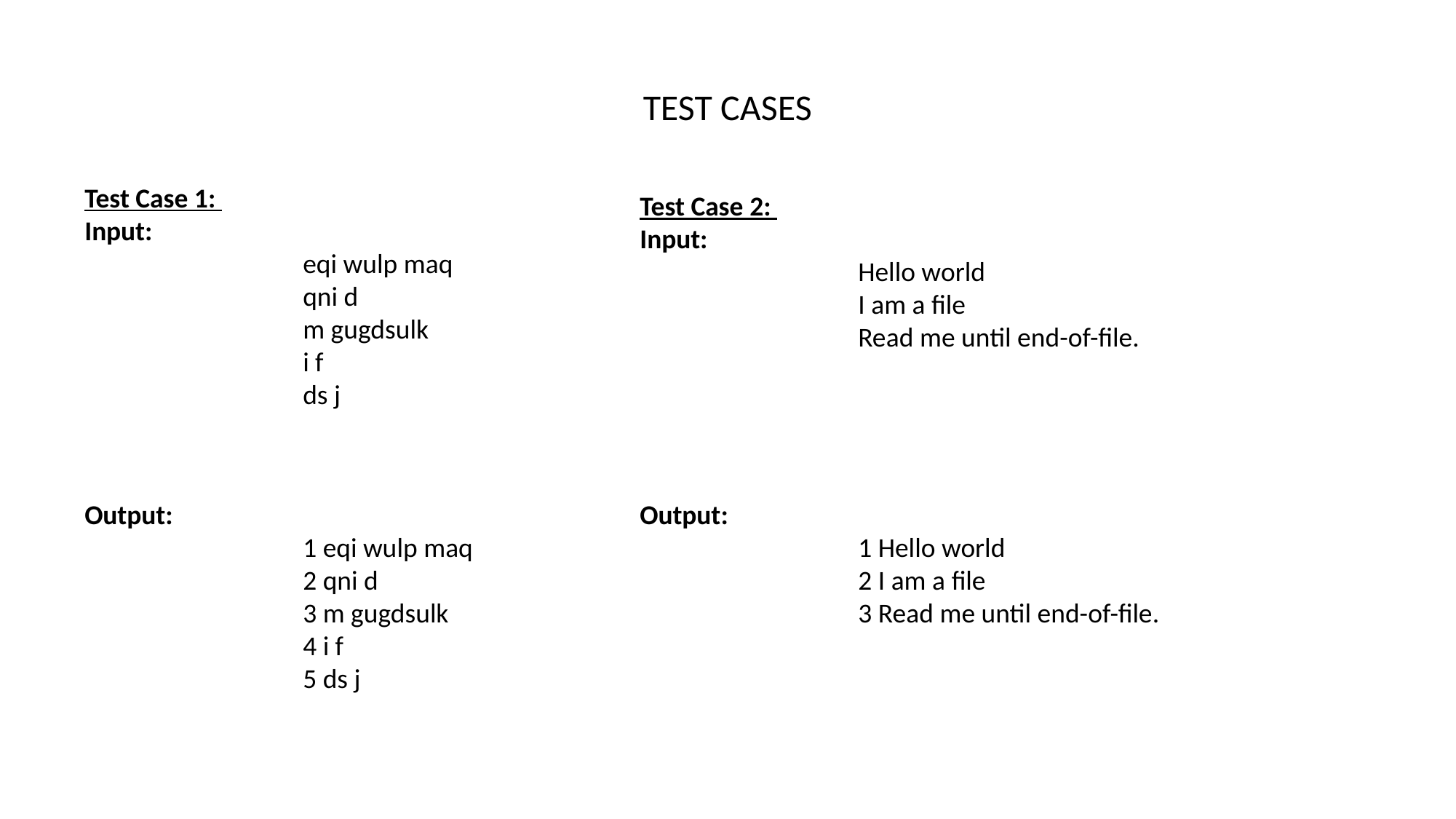

TEST CASES
Test Case 1:
Input:
		eqi wulp maq
qni d
m gugdsulk
i f
ds j

Test Case 2:
Input:
		Hello world
I am a file
Read me until end-of-file.
Output:
		1 eqi wulp maq
2 qni d
3 m gugdsulk
4 i f
5 ds j
Output:
		1 Hello world
2 I am a file
3 Read me until end-of-file.